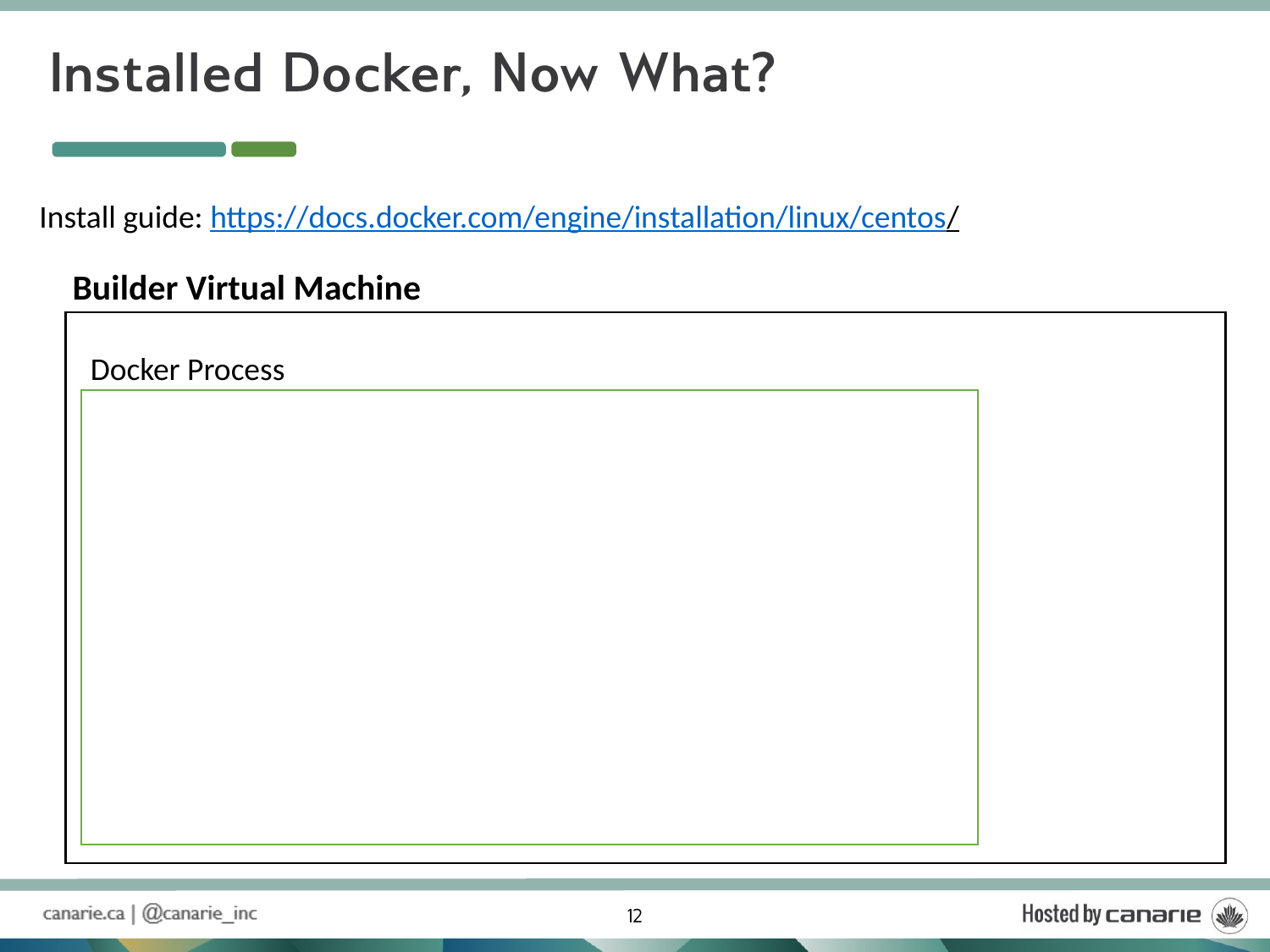

# Installed Docker, Now What?
Install guide: https://docs.docker.com/engine/installation/linux/centos/
Builder Virtual Machine

Docker Process